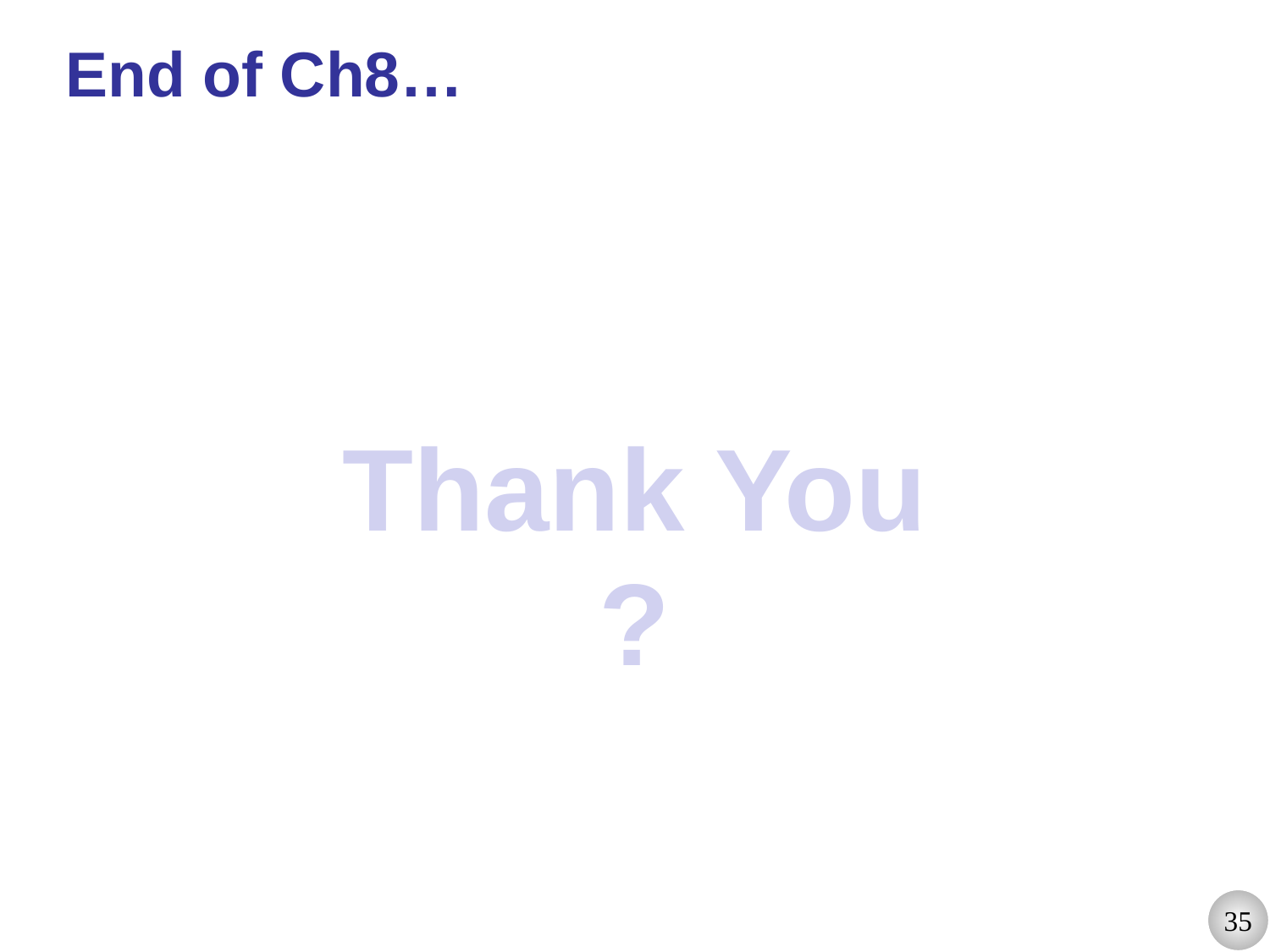

# End of Ch8…

Thank You
?